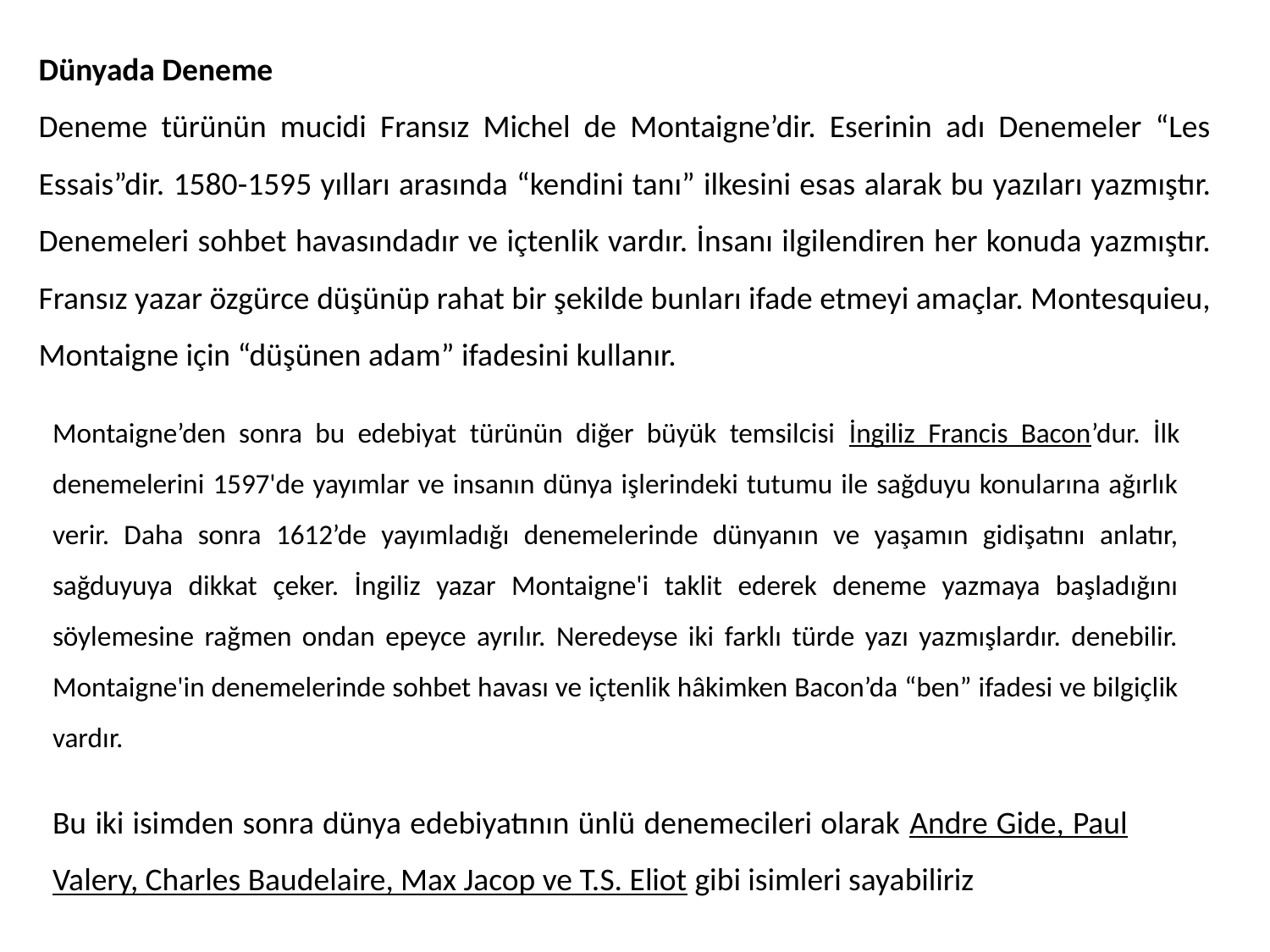

Dünyada Deneme
Deneme türünün mucidi Fransız Michel de Montaigne’dir. Eserinin adı Denemeler “Les Essais”dir. 1580-1595 yılları arasında “kendini tanı” ilkesini esas alarak bu yazıları yazmıştır. Denemeleri sohbet havasındadır ve içtenlik vardır. İnsanı ilgilendiren her konuda yazmıştır. Fransız yazar özgürce düşünüp rahat bir şekilde bunları ifade etmeyi amaçlar. Montesquieu, Montaigne için “düşünen adam” ifadesini kullanır.
Montaigne’den sonra bu edebiyat türünün diğer büyük temsilcisi İngiliz Francis Bacon’dur. İlk denemelerini 1597'de yayımlar ve insanın dünya işlerindeki tutumu ile sağduyu konularına ağırlık verir. Daha sonra 1612’de yayımladığı denemelerinde dünyanın ve yaşamın gidişatını anlatır, sağduyuya dikkat çeker. İngiliz yazar Montaigne'i taklit ederek deneme yazmaya başladığını söylemesine rağmen ondan epeyce ayrılır. Neredeyse iki farklı türde yazı yazmışlardır. denebilir. Montaigne'in denemelerinde sohbet havası ve içtenlik hâkimken Bacon’da “ben” ifadesi ve bilgiçlik vardır.
Bu iki isimden sonra dünya edebiyatının ünlü denemecileri olarak Andre Gide, Paul Valery, Charles Baudelaire, Max Jacop ve T.S. Eliot gibi isimleri sayabiliriz